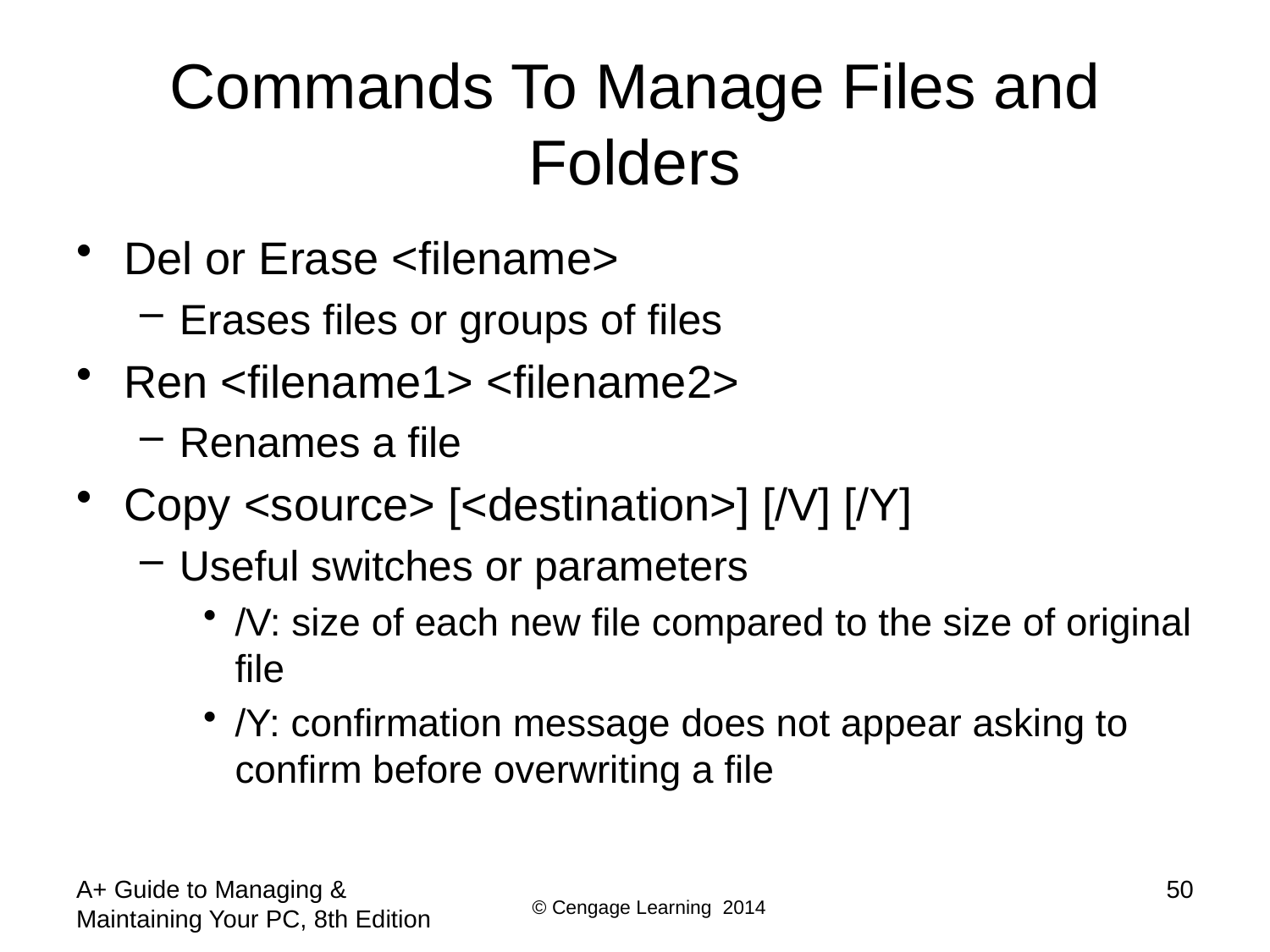

# Commands To Manage Files and Folders
Del or Erase <filename>
Erases files or groups of files
Ren <filename1> <filename2>
Renames a file
Copy <source> [<destination>] [/V] [/Y]
Useful switches or parameters
/V: size of each new file compared to the size of original file
/Y: confirmation message does not appear asking to confirm before overwriting a file
A+ Guide to Managing & Maintaining Your PC, 8th Edition
50